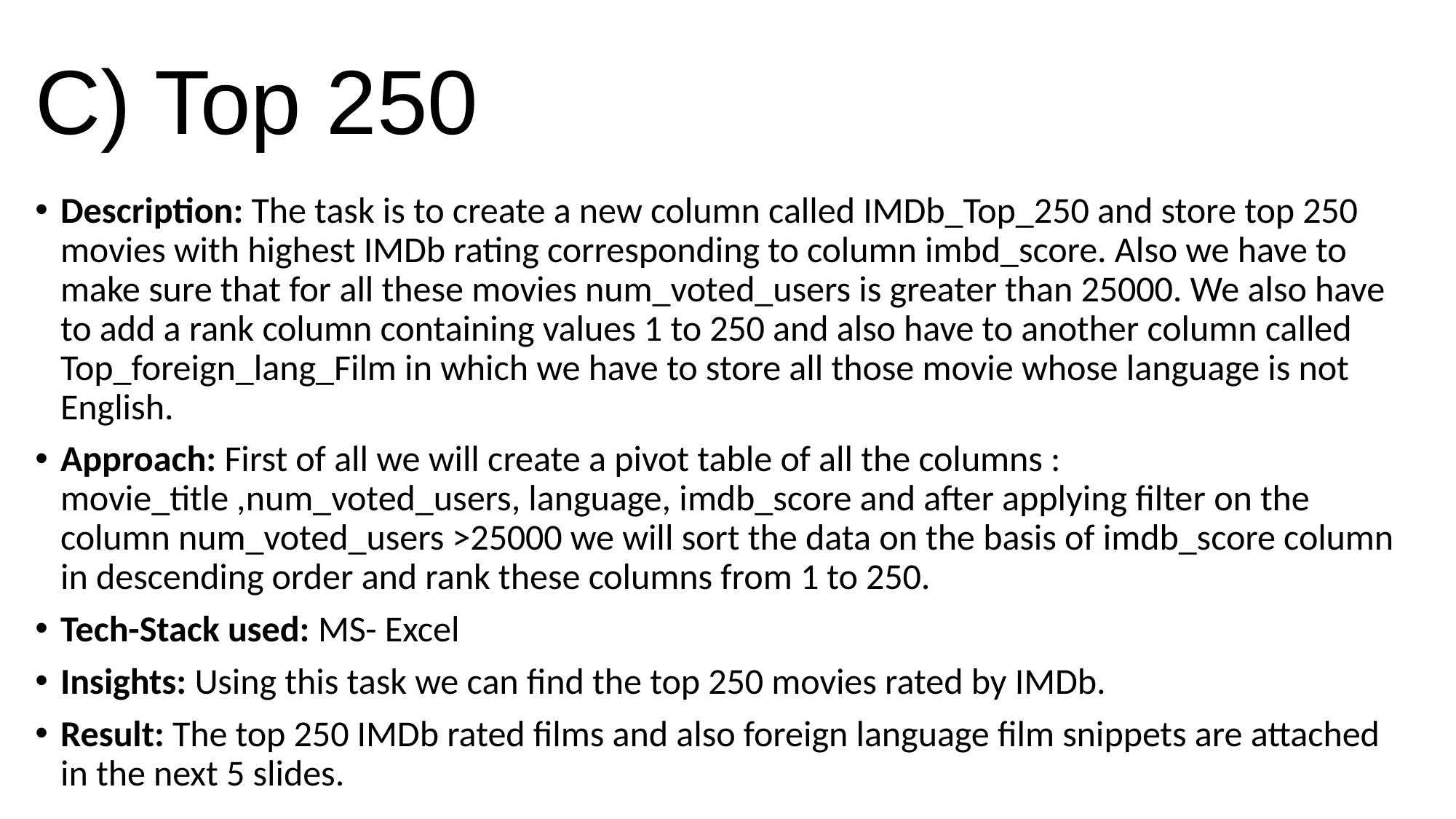

# C) Top 250
Description: The task is to create a new column called IMDb_Top_250 and store top 250 movies with highest IMDb rating corresponding to column imbd_score. Also we have to make sure that for all these movies num_voted_users is greater than 25000. We also have to add a rank column containing values 1 to 250 and also have to another column called Top_foreign_lang_Film in which we have to store all those movie whose language is not English.
Approach: First of all we will create a pivot table of all the columns : movie_title ,num_voted_users, language, imdb_score and after applying filter on the column num_voted_users >25000 we will sort the data on the basis of imdb_score column in descending order and rank these columns from 1 to 250.
Tech-Stack used: MS- Excel
Insights: Using this task we can find the top 250 movies rated by IMDb.
Result: The top 250 IMDb rated films and also foreign language film snippets are attached in the next 5 slides.